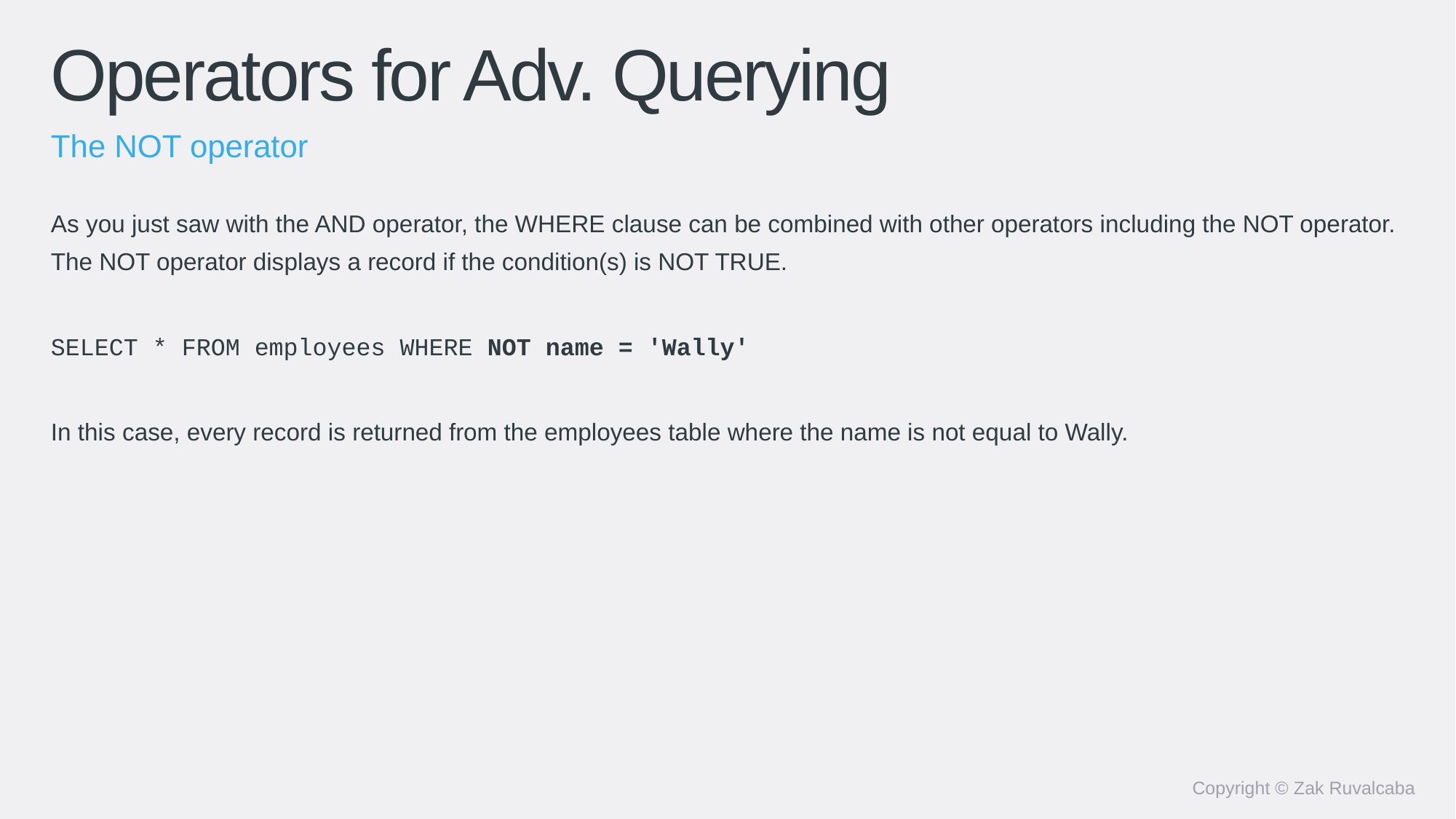

# Operators for Adv. Querying
The NOT operator
As you just saw with the AND operator, the WHERE clause can be combined with other operators including the NOT operator. The NOT operator displays a record if the condition(s) is NOT TRUE.

SELECT * FROM employees WHERE NOT name = 'Wally'

In this case, every record is returned from the employees table where the name is not equal to Wally.